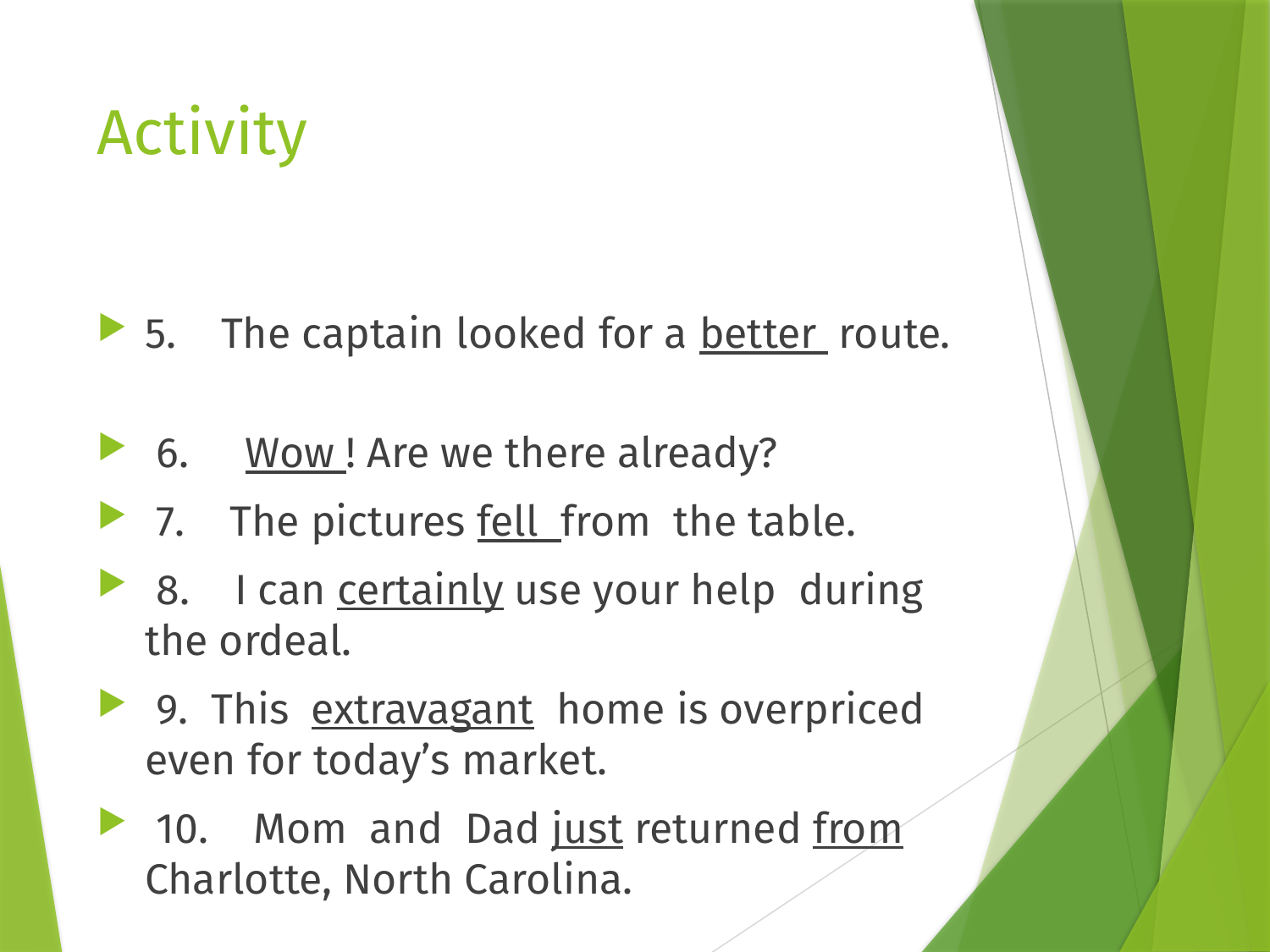

# Activity
5.    The captain looked for a better  route.
 6.     Wow ! Are we there already?
 7.    The pictures fell  from  the table.
 8.    I can certainly use your help  during  the ordeal.
 9.  This  extravagant  home is overpriced even for today’s market.
 10.    Mom  and  Dad just returned from Charlotte, North Carolina.